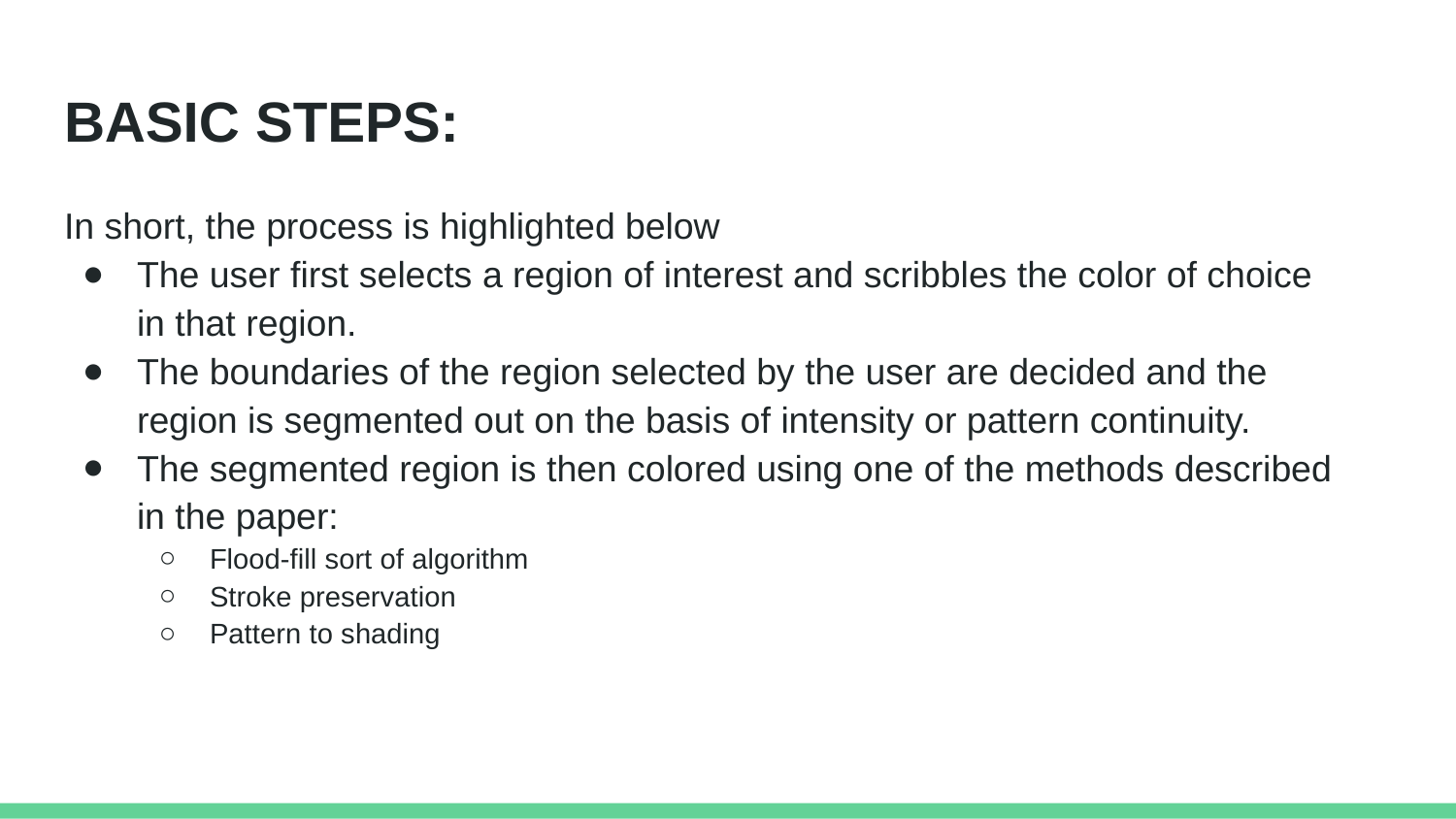

# BASIC STEPS:
In short, the process is highlighted below
The user first selects a region of interest and scribbles the color of choice in that region.
The boundaries of the region selected by the user are decided and the region is segmented out on the basis of intensity or pattern continuity.
The segmented region is then colored using one of the methods described in the paper:
Flood-fill sort of algorithm
Stroke preservation
Pattern to shading